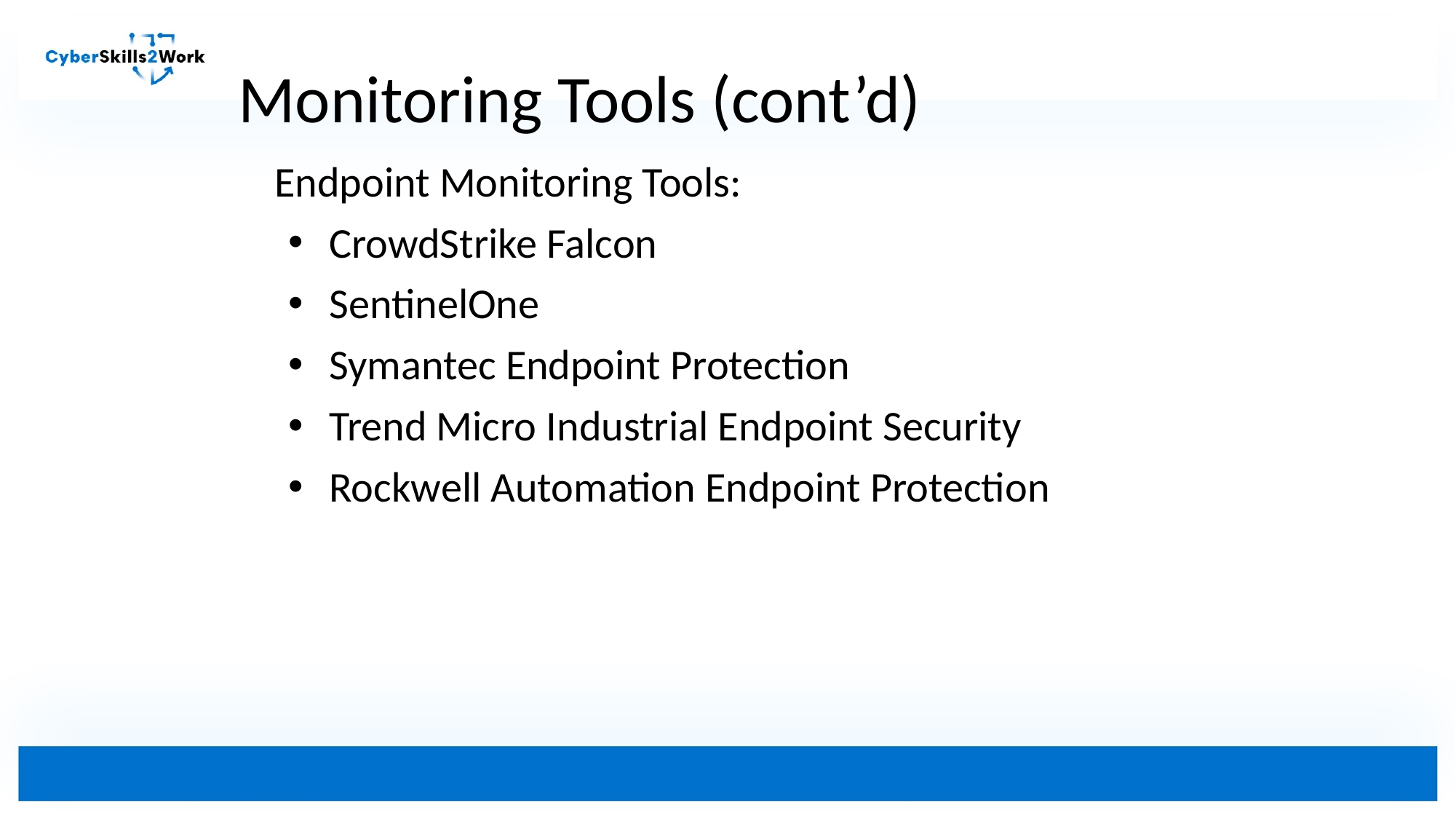

# Monitoring Tools (cont’d)
Endpoint Monitoring Tools:
CrowdStrike Falcon
SentinelOne
Symantec Endpoint Protection
Trend Micro Industrial Endpoint Security
Rockwell Automation Endpoint Protection